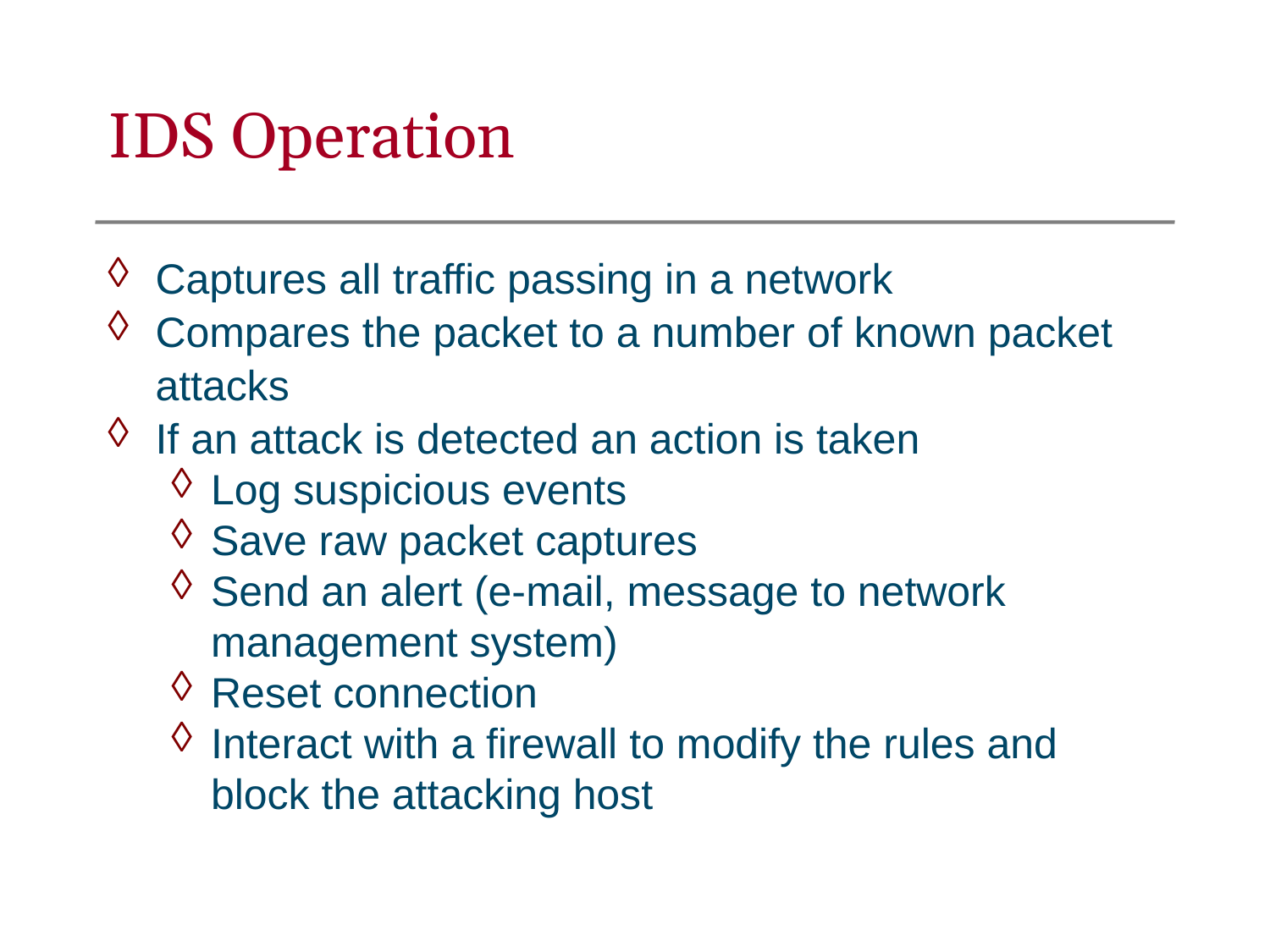

IDS Operation
Captures all traffic passing in a network
Compares the packet to a number of known packet attacks
If an attack is detected an action is taken
Log suspicious events
Save raw packet captures
Send an alert (e-mail, message to network management system)
Reset connection
Interact with a firewall to modify the rules and block the attacking host